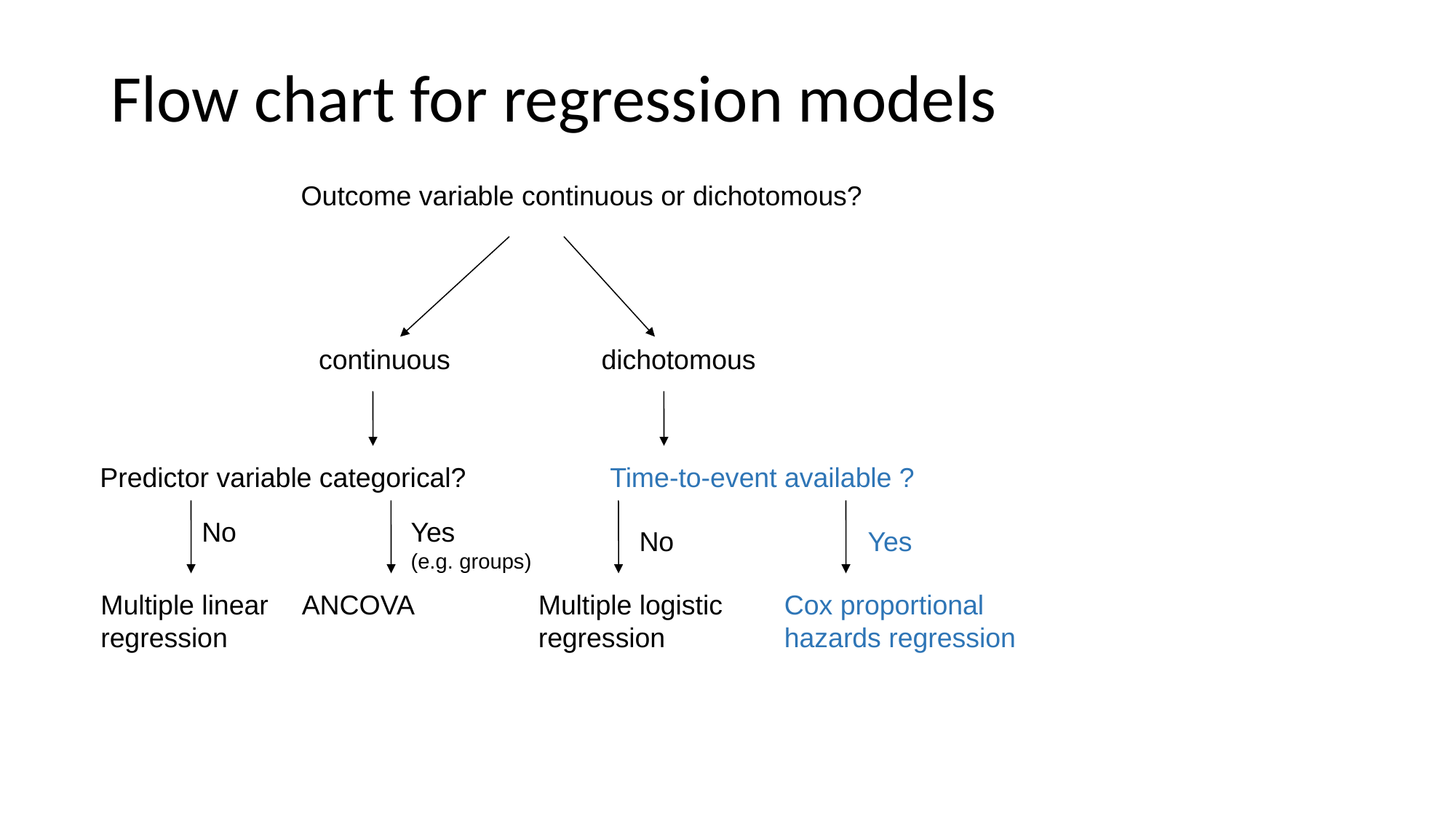

# Flow chart for regression models
Outcome variable continuous or dichotomous?

continuous
dichotomous

Predictor variable categorical?
       Time-to-event available ?

No
Yes
(e.g. groups)
No
Yes
Multiple linear
regression
ANCOVA
Multiple logistic
regression
Cox proportional
hazards regression